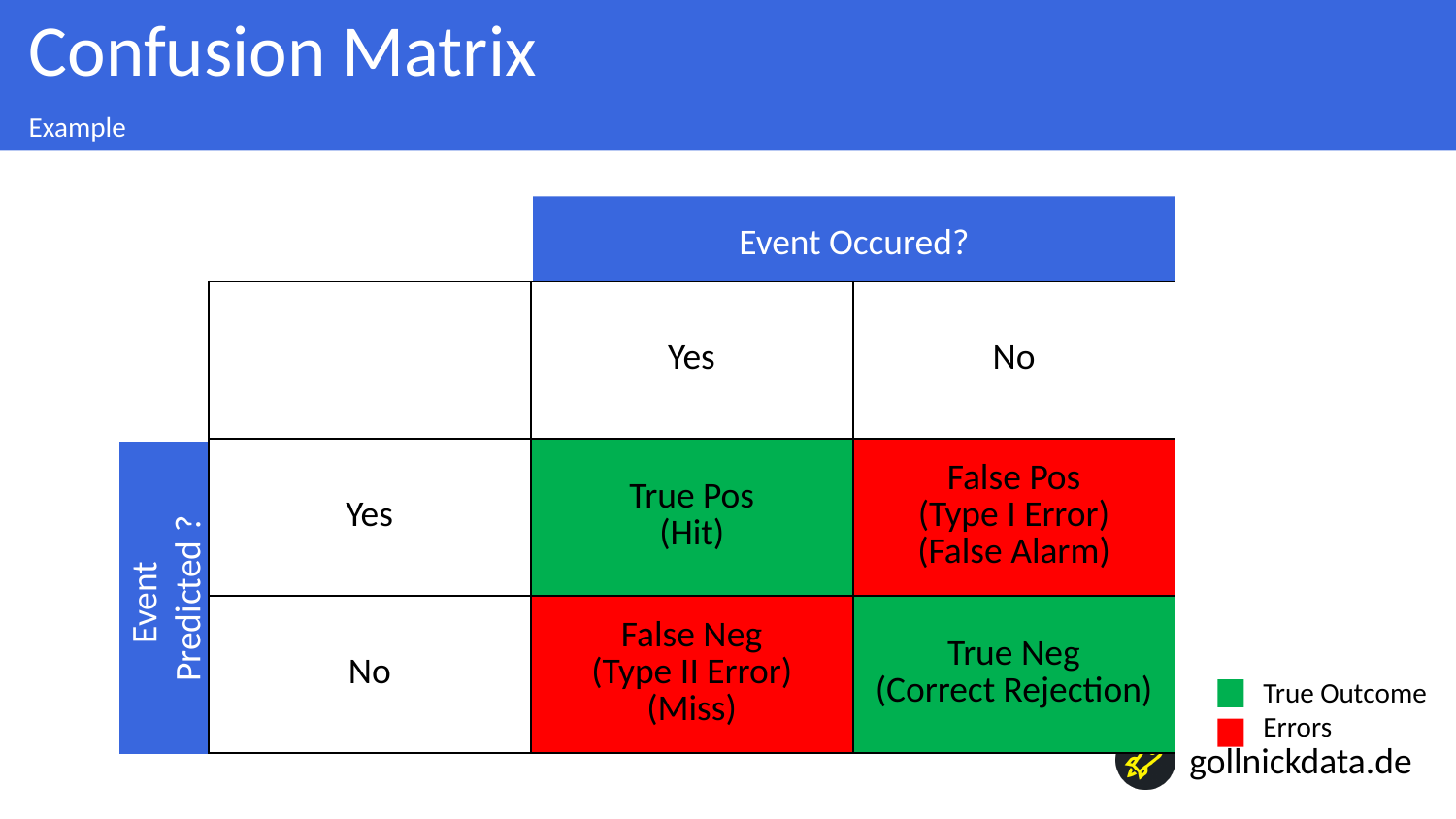

Confusion Matrix
Example
Event Occured?
|  | Yes | No |
| --- | --- | --- |
| Yes | True Pos (Hit) | False Pos (Type I Error) (False Alarm) |
| No | False Neg (Type II Error) (Miss) | True Neg (Correct Rejection) |
Event
Predicted ?
True Outcome
Errors